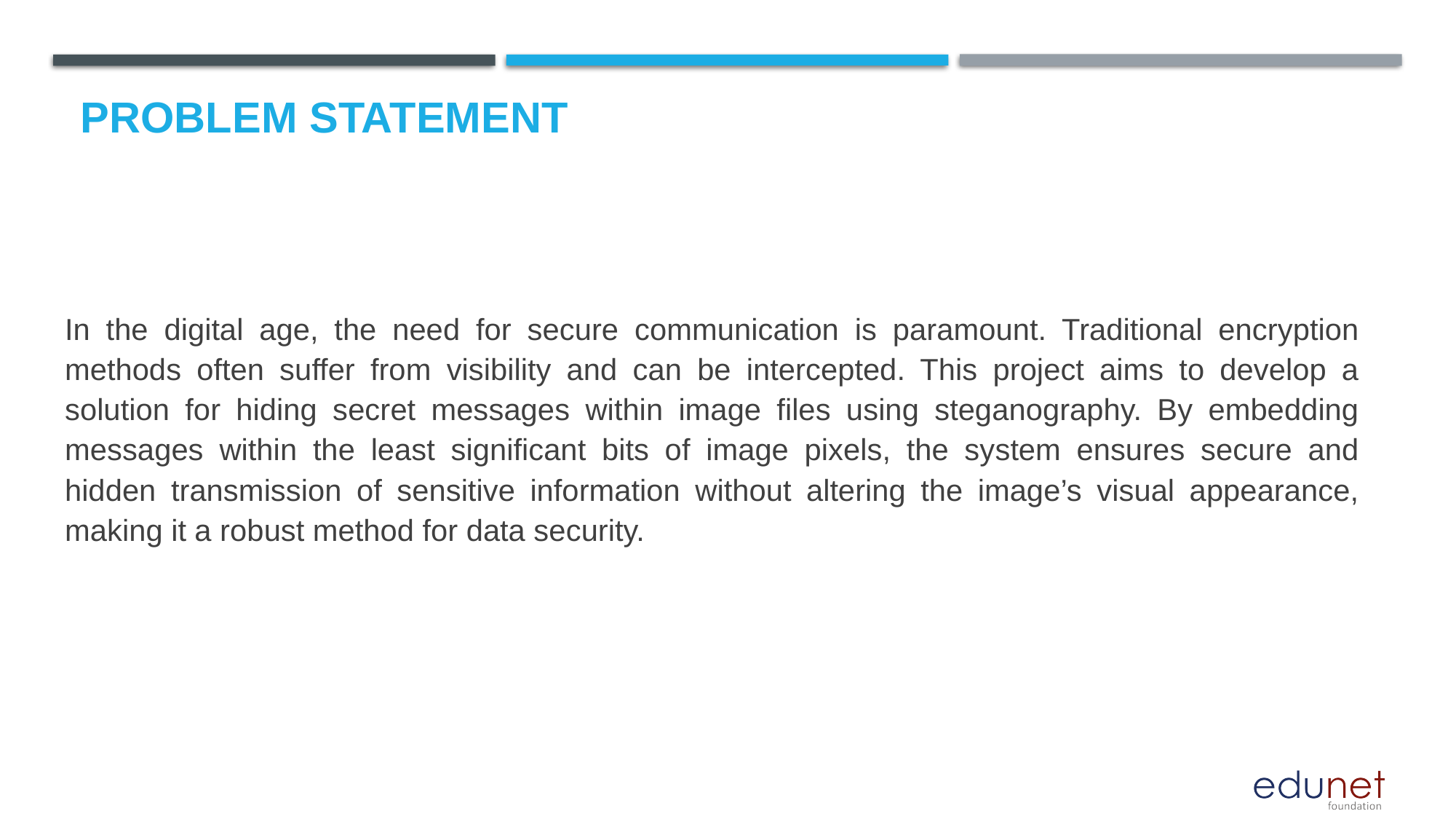

# Problem Statement
In the digital age, the need for secure communication is paramount. Traditional encryption methods often suffer from visibility and can be intercepted. This project aims to develop a solution for hiding secret messages within image files using steganography. By embedding messages within the least significant bits of image pixels, the system ensures secure and hidden transmission of sensitive information without altering the image’s visual appearance, making it a robust method for data security.